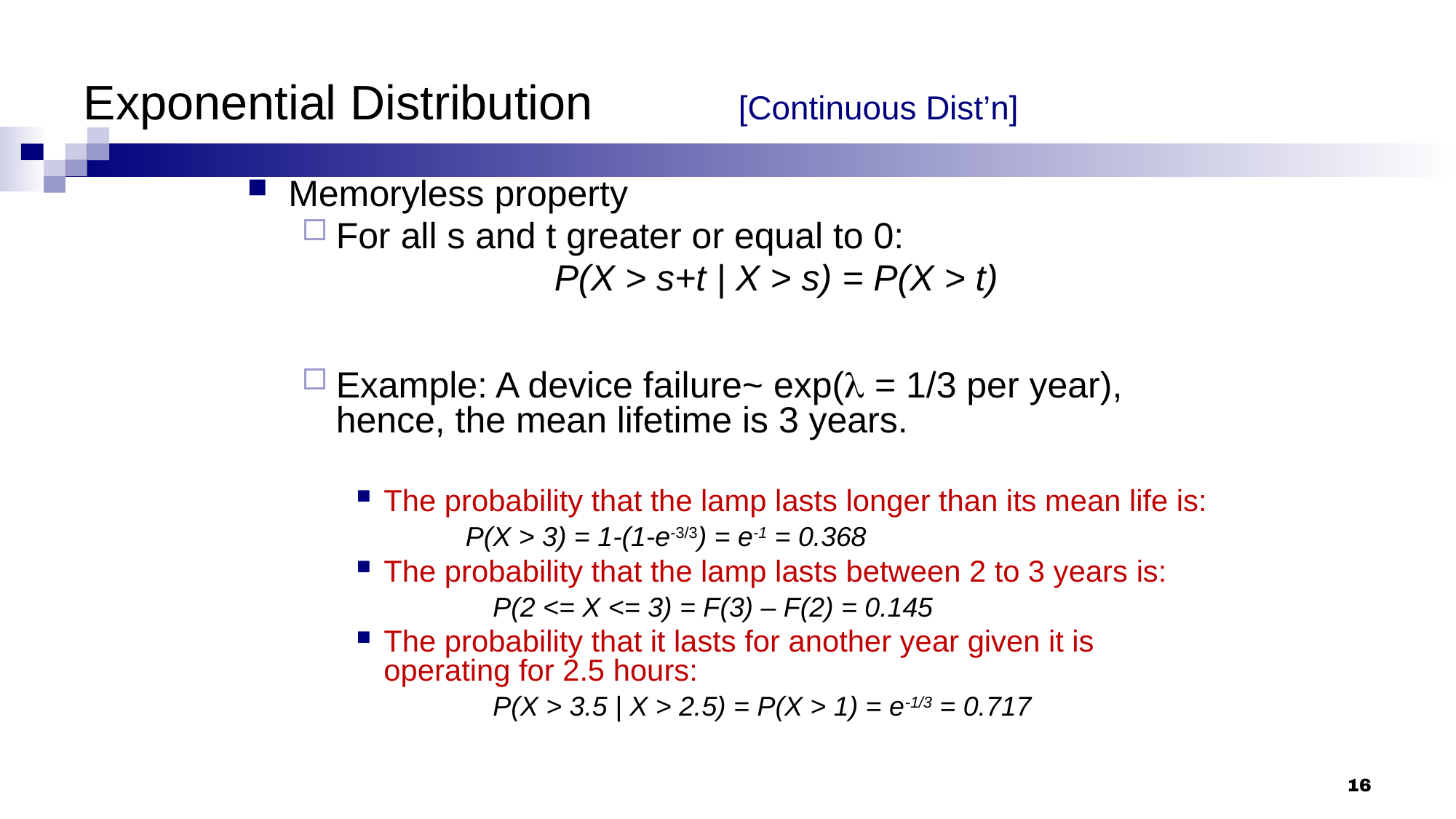

# Exponential Distribution		[Continuous Dist’n]
Memoryless property
For all s and t greater or equal to 0:
			P(X > s+t | X > s) = P(X > t)

Example: A device failure~ exp(λ = 1/3 per year), hence, the mean lifetime is 3 years.

The probability that the lamp lasts longer than its mean life is:
	P(X > 3) = 1-(1-e-3/3) = e-1 = 0.368
The probability that the lamp lasts between 2 to 3 years is:
		P(2 <= X <= 3) = F(3) – F(2) = 0.145
The probability that it lasts for another year given it is operating for 2.5 hours:
		P(X > 3.5 | X > 2.5) = P(X > 1) = e-1/3 = 0.717
16